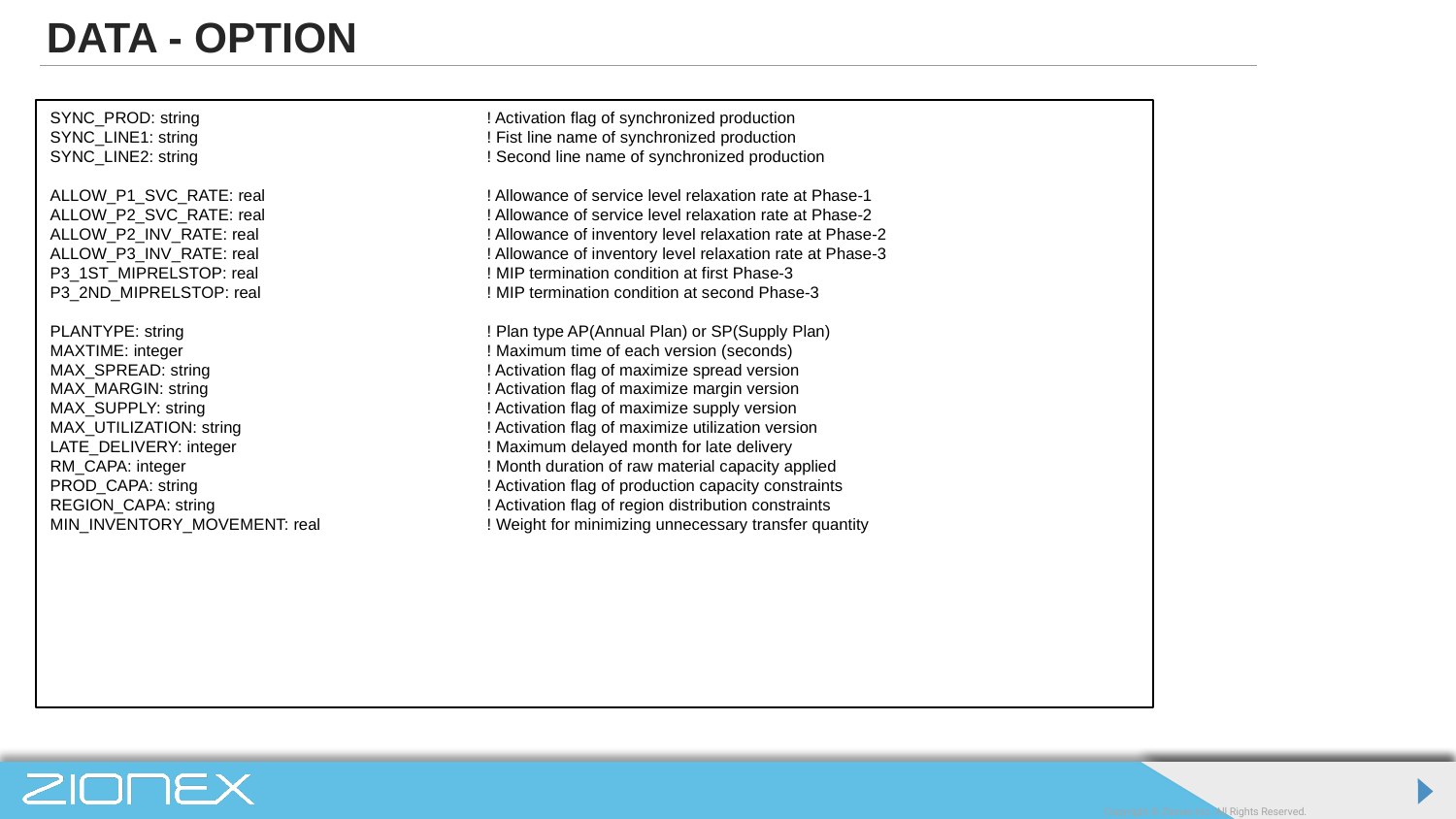

# DATA - OPTION
SYNC_PROD: string		! Activation flag of synchronized production
SYNC_LINE1: string		! Fist line name of synchronized production
SYNC_LINE2: string		! Second line name of synchronized production

ALLOW_P1_SVC_RATE: real		! Allowance of service level relaxation rate at Phase-1
ALLOW_P2_SVC_RATE: real		! Allowance of service level relaxation rate at Phase-2
ALLOW_P2_INV_RATE: real		! Allowance of inventory level relaxation rate at Phase-2
ALLOW_P3_INV_RATE: real		! Allowance of inventory level relaxation rate at Phase-3
P3_1ST_MIPRELSTOP: real		! MIP termination condition at first Phase-3
P3_2ND_MIPRELSTOP: real		! MIP termination condition at second Phase-3

PLANTYPE: string			! Plan type AP(Annual Plan) or SP(Supply Plan)
MAXTIME: integer			! Maximum time of each version (seconds)
MAX_SPREAD: string		! Activation flag of maximize spread version
MAX_MARGIN: string		! Activation flag of maximize margin version
MAX_SUPPLY: string		! Activation flag of maximize supply version
MAX_UTILIZATION: string		! Activation flag of maximize utilization version
LATE_DELIVERY: integer		! Maximum delayed month for late delivery
RM_CAPA: integer			! Month duration of raw material capacity applied
PROD_CAPA: string		! Activation flag of production capacity constraints
REGION_CAPA: string		! Activation flag of region distribution constraints
MIN_INVENTORY_MOVEMENT: real		! Weight for minimizing unnecessary transfer quantity